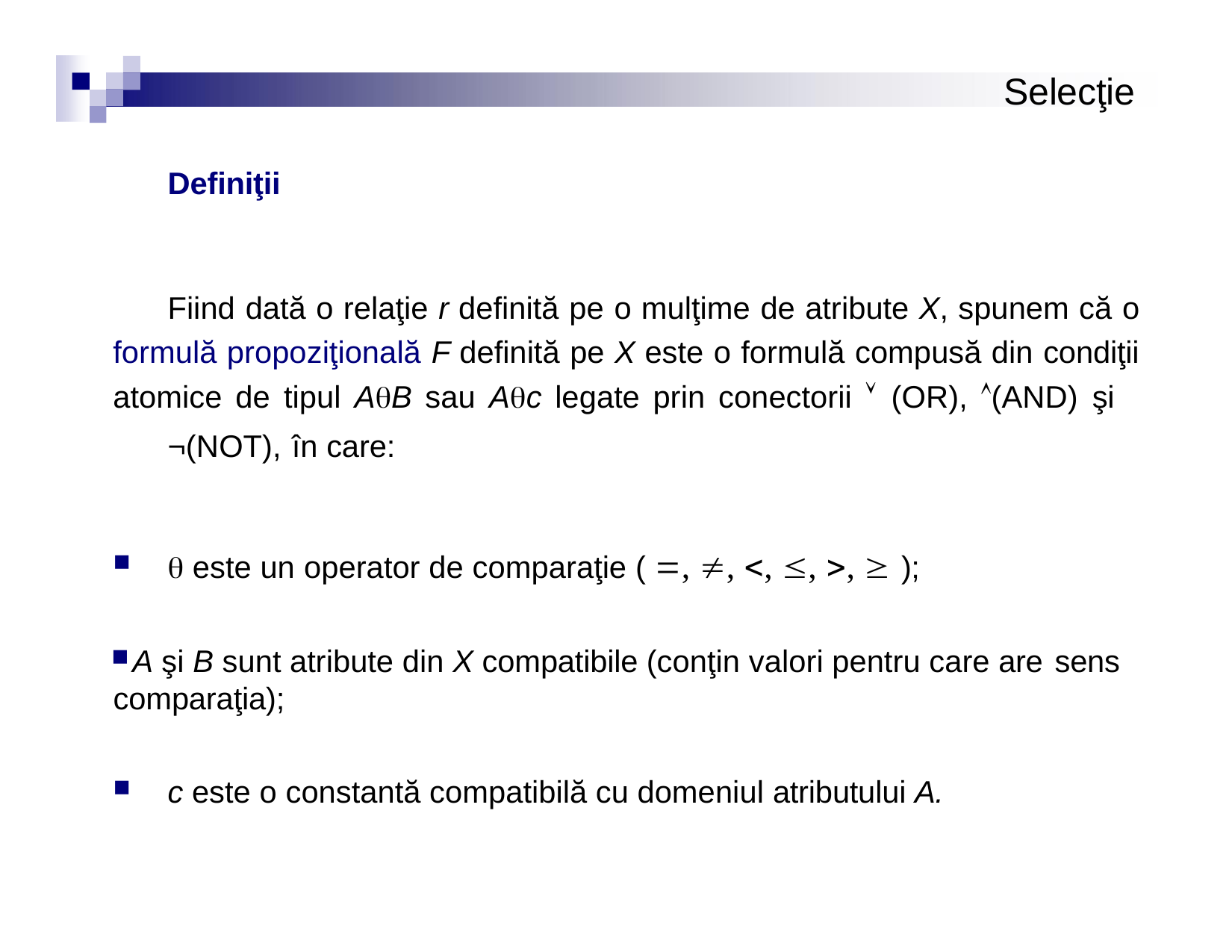

# Selecţie
Definiţii

Fiind dată o relaţie r definită pe o mulţime de atribute X, spunem că o formulă propoziţională F definită pe X este o formulă compusă din condiţii atomice de tipul AθB sau Aθc legate prin conectorii ∨ (OR), ∧(AND) şi
¬(NOT), în care:

θ este un operator de comparaţie ( =, ≠, <, ≤, >, ≥ );

	A şi B sunt atribute din X compatibile (conţin valori pentru care are	sens comparaţia);

c este o constantă compatibilă cu domeniul atributului A.